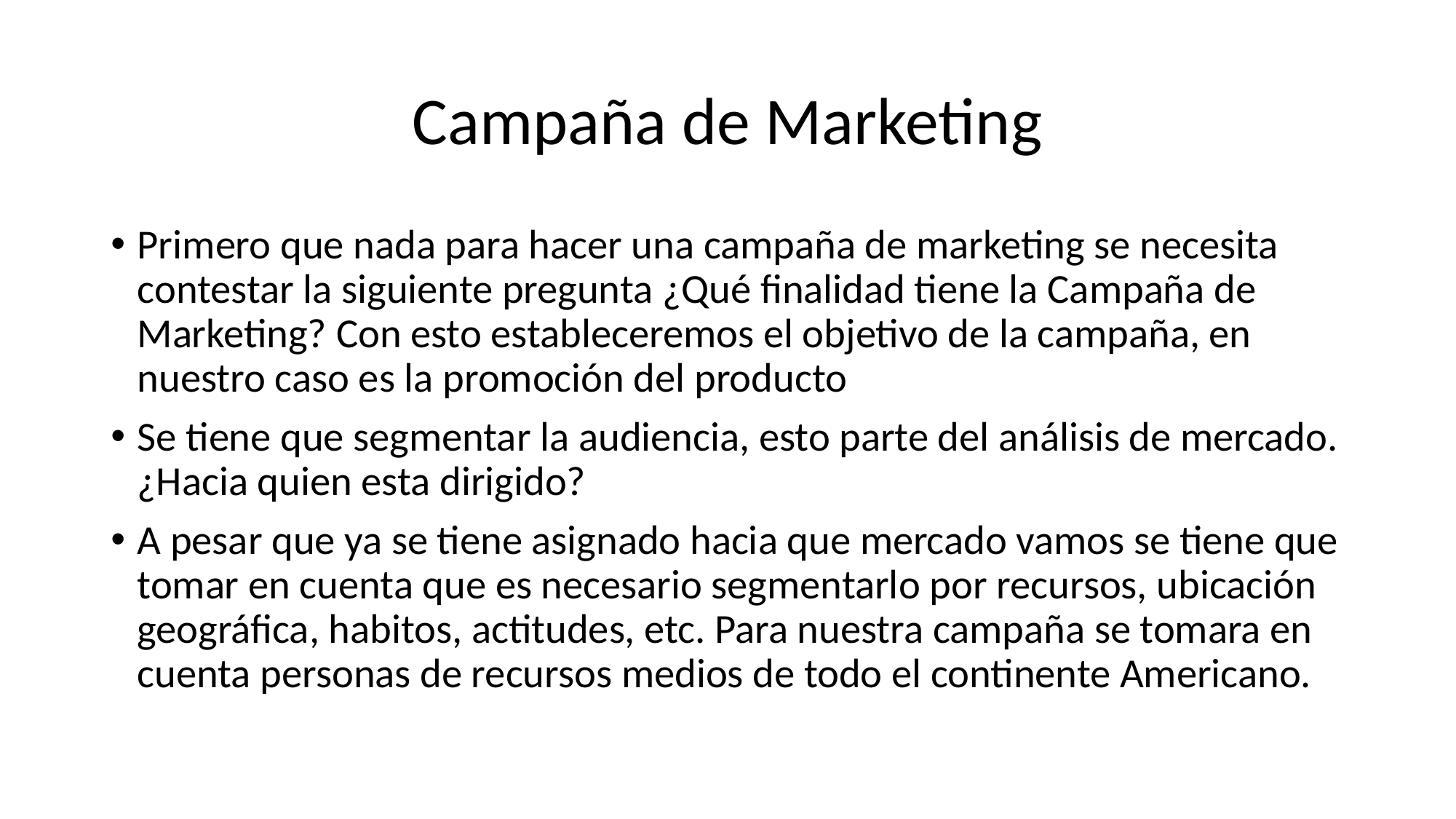

# Campaña de Marketing
Primero que nada para hacer una campaña de marketing se necesita contestar la siguiente pregunta ¿Qué finalidad tiene la Campaña de Marketing? Con esto estableceremos el objetivo de la campaña, en nuestro caso es la promoción del producto
Se tiene que segmentar la audiencia, esto parte del análisis de mercado. ¿Hacia quien esta dirigido?
A pesar que ya se tiene asignado hacia que mercado vamos se tiene que tomar en cuenta que es necesario segmentarlo por recursos, ubicación geográfica, habitos, actitudes, etc. Para nuestra campaña se tomara en cuenta personas de recursos medios de todo el continente Americano.